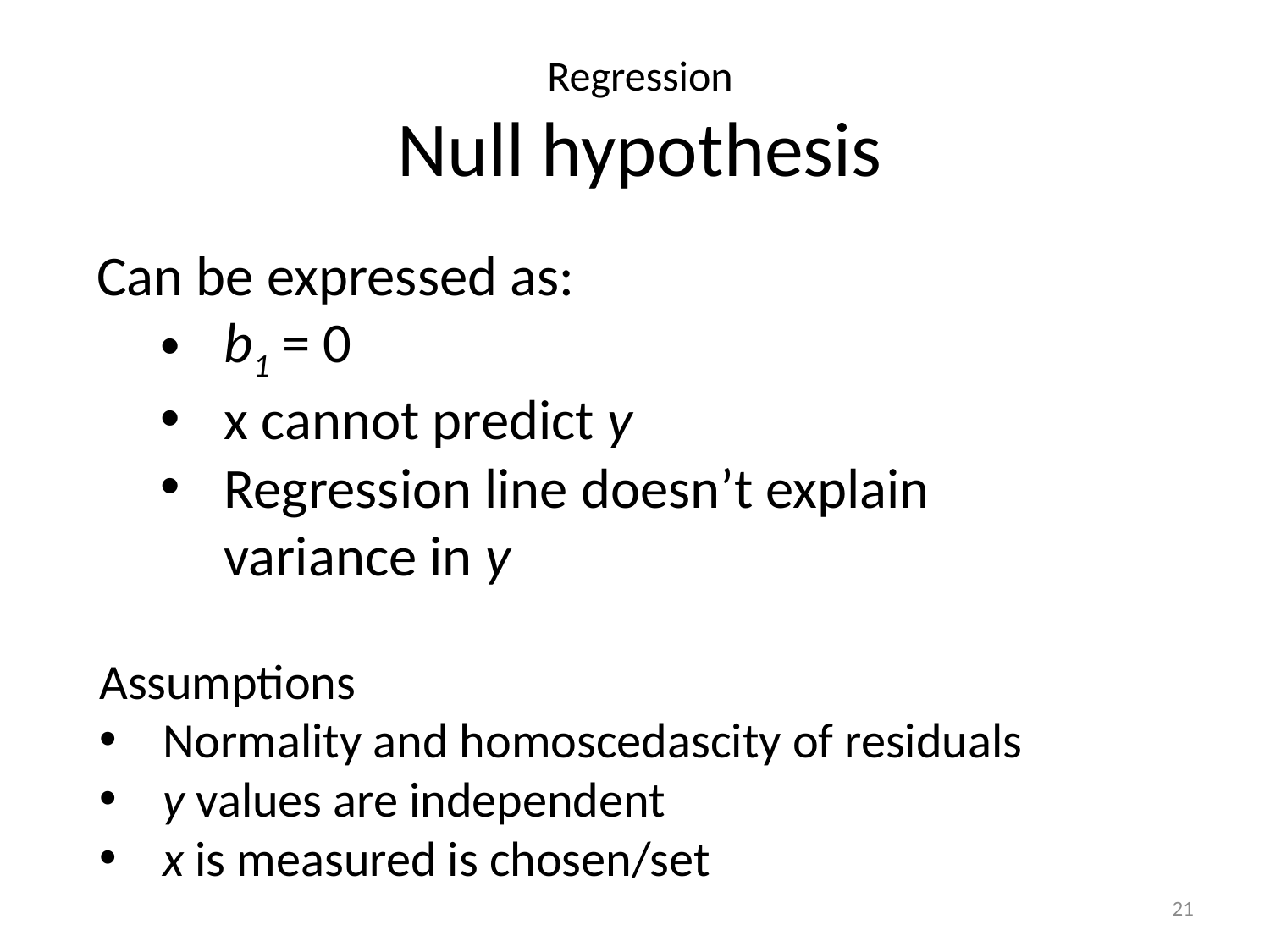

Regression
Null hypothesis
Can be expressed as:
b1 = 0
x cannot predict y
Regression line doesn’t explain variance in y

Assumptions
Normality and homoscedascity of residuals
y values are independent
x is measured is chosen/set
21